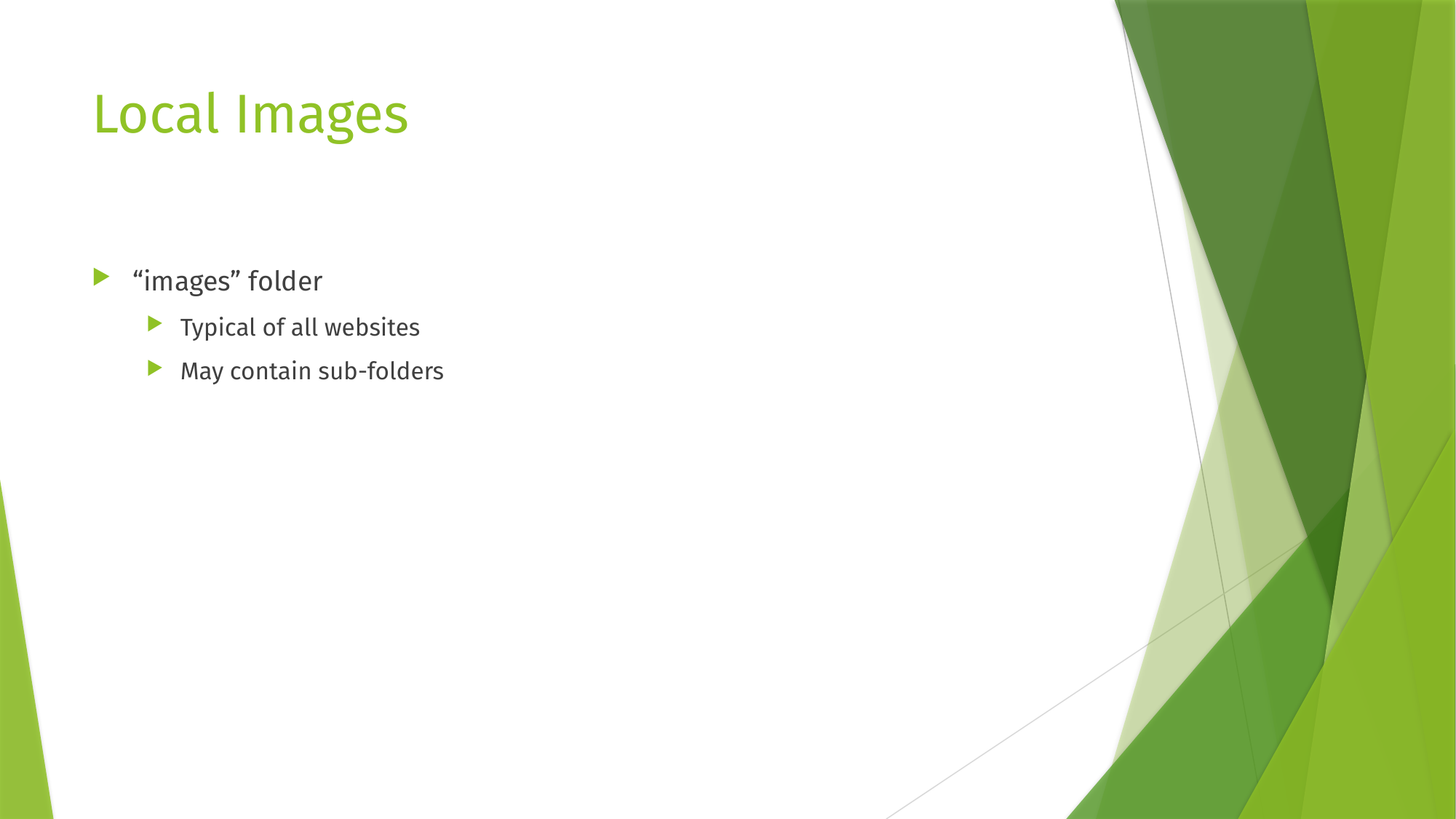

# Local Images
“images” folder
Typical of all websites
May contain sub-folders